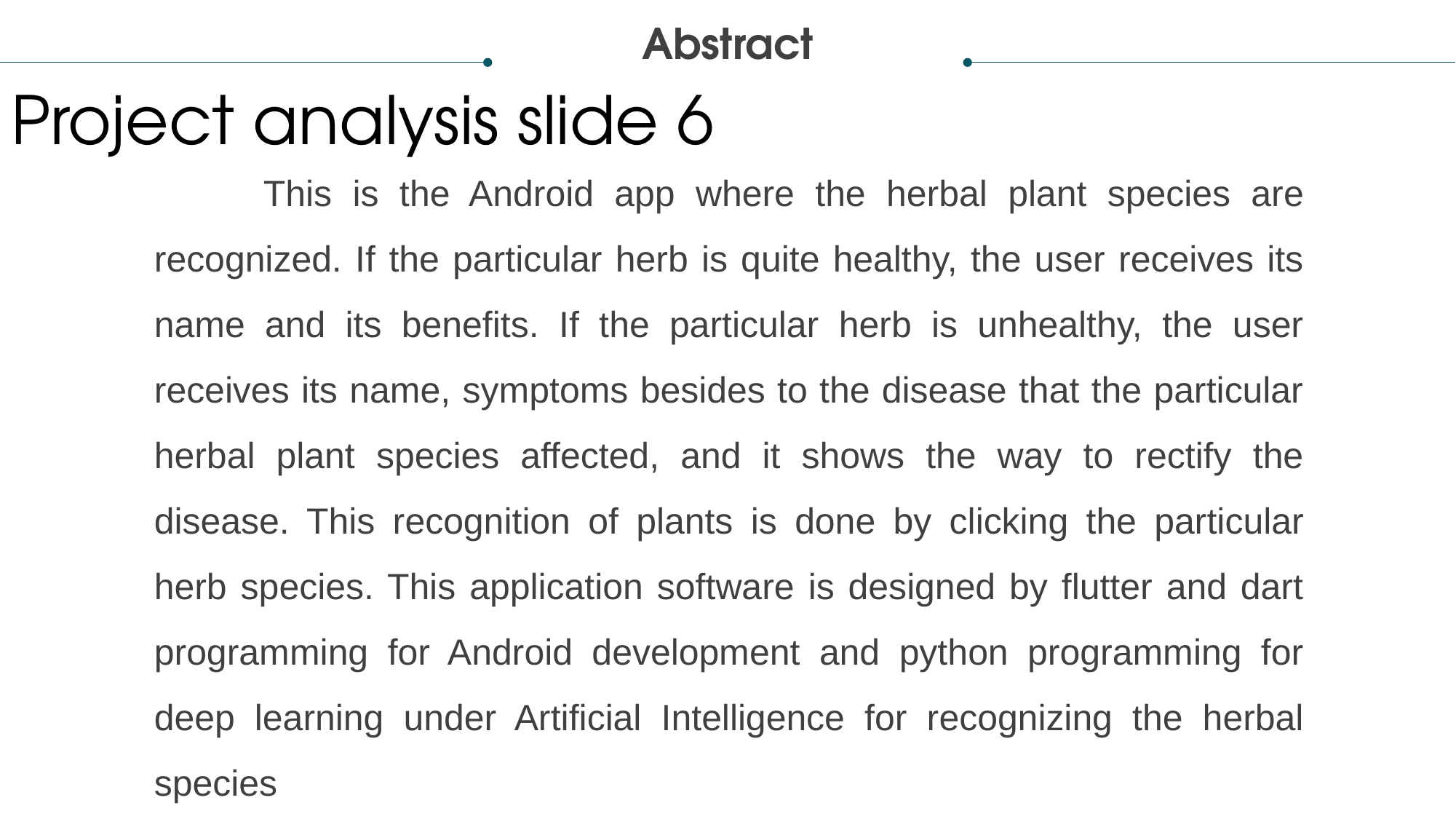

Abstract
Project analysis slide 6
	This is the Android app where the herbal plant species are recognized. If the particular herb is quite healthy, the user receives its name and its benefits. If the particular herb is unhealthy, the user receives its name, symptoms besides to the disease that the particular herbal plant species affected, and it shows the way to rectify the disease. This recognition of plants is done by clicking the particular herb species. This application software is designed by flutter and dart programming for Android development and python programming for deep learning under Artificial Intelligence for recognizing the herbal species